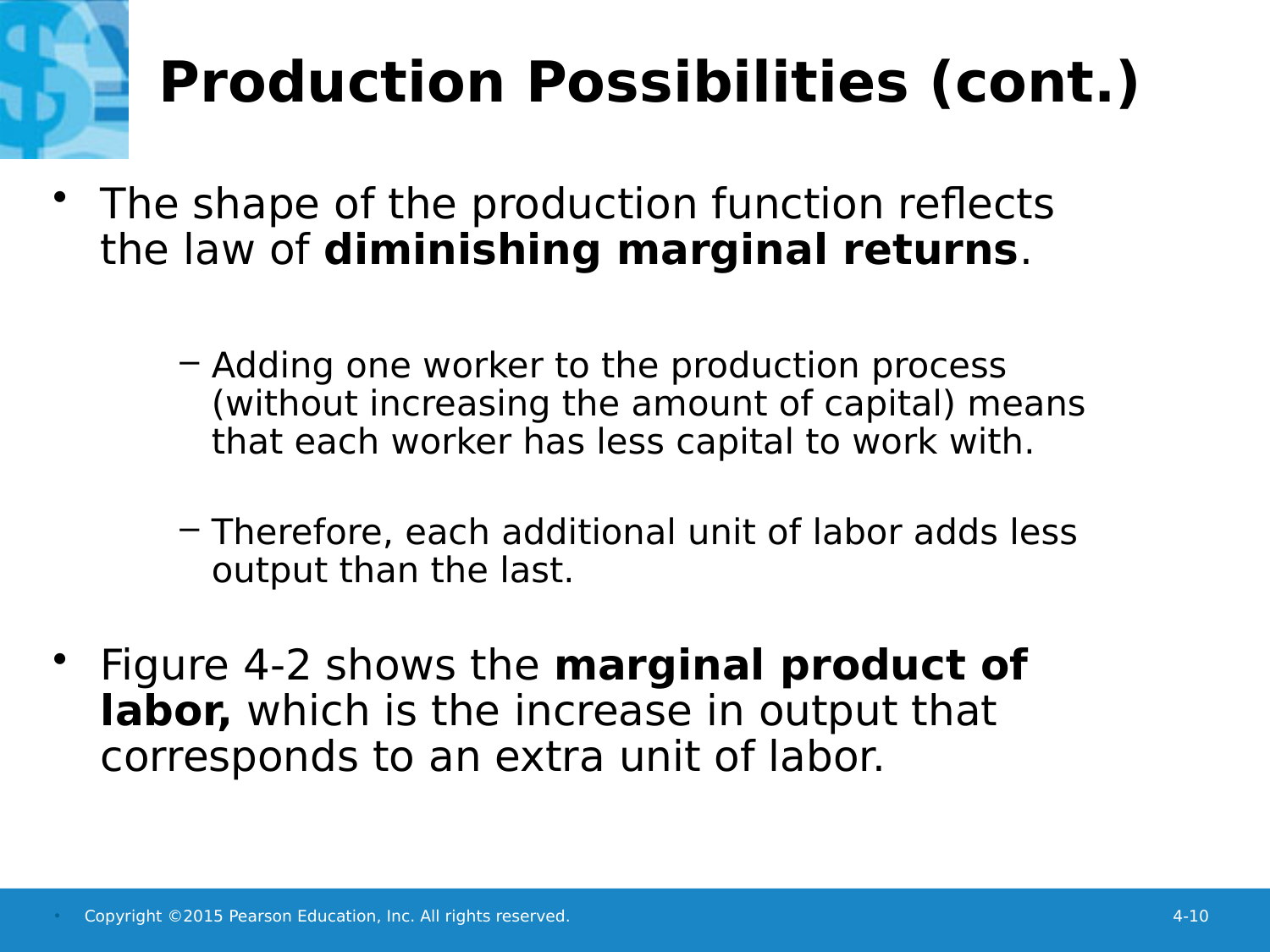

# Production Possibilities (cont.)
The shape of the production function reflects the law of diminishing marginal returns.

Adding one worker to the production process (without increasing the amount of capital) means that each worker has less capital to work with.

Therefore, each additional unit of labor adds less output than the last.

Figure 4-2 shows the marginal product of labor, which is the increase in output that corresponds to an extra unit of labor.